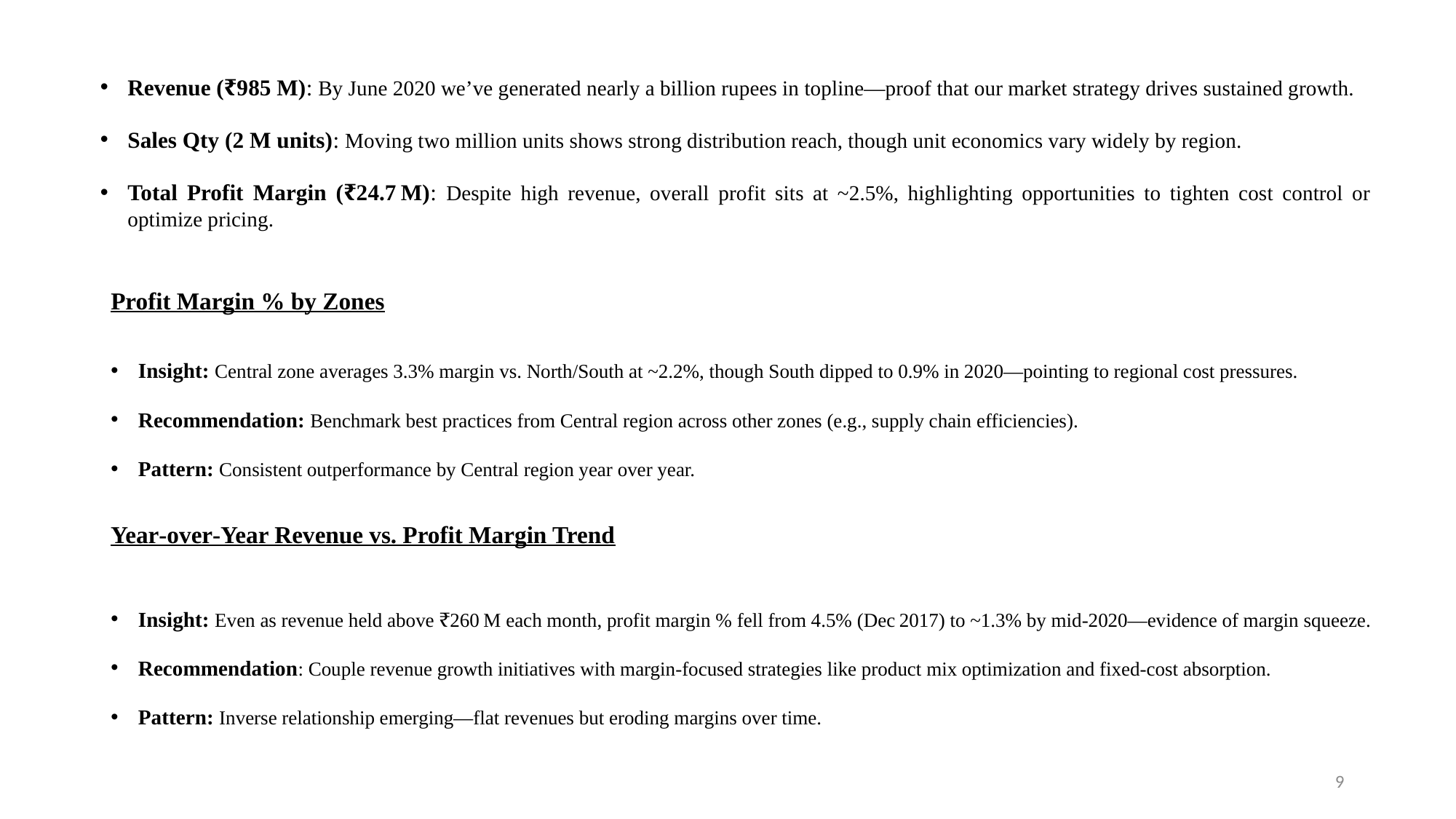

Revenue (₹985 M): By June 2020 we’ve generated nearly a billion rupees in topline—proof that our market strategy drives sustained growth.

Sales Qty (2 M units): Moving two million units shows strong distribution reach, though unit economics vary widely by region.

Total Profit Margin (₹24.7 M): Despite high revenue, overall profit sits at ~2.5%, highlighting opportunities to tighten cost control or optimize pricing.

Profit Margin % by Zones
Insight: Central zone averages 3.3% margin vs. North/South at ~2.2%, though South dipped to 0.9% in 2020—pointing to regional cost pressures.

Recommendation: Benchmark best practices from Central region across other zones (e.g., supply chain efficiencies).

Pattern: Consistent outperformance by Central region year over year.
Year‑over‑Year Revenue vs. Profit Margin Trend
Insight: Even as revenue held above ₹260 M each month, profit margin % fell from 4.5% (Dec 2017) to ~1.3% by mid‑2020—evidence of margin squeeze.

Recommendation: Couple revenue growth initiatives with margin‑focused strategies like product mix optimization and fixed‑cost absorption.

Pattern: Inverse relationship emerging—flat revenues but eroding margins over time.
9